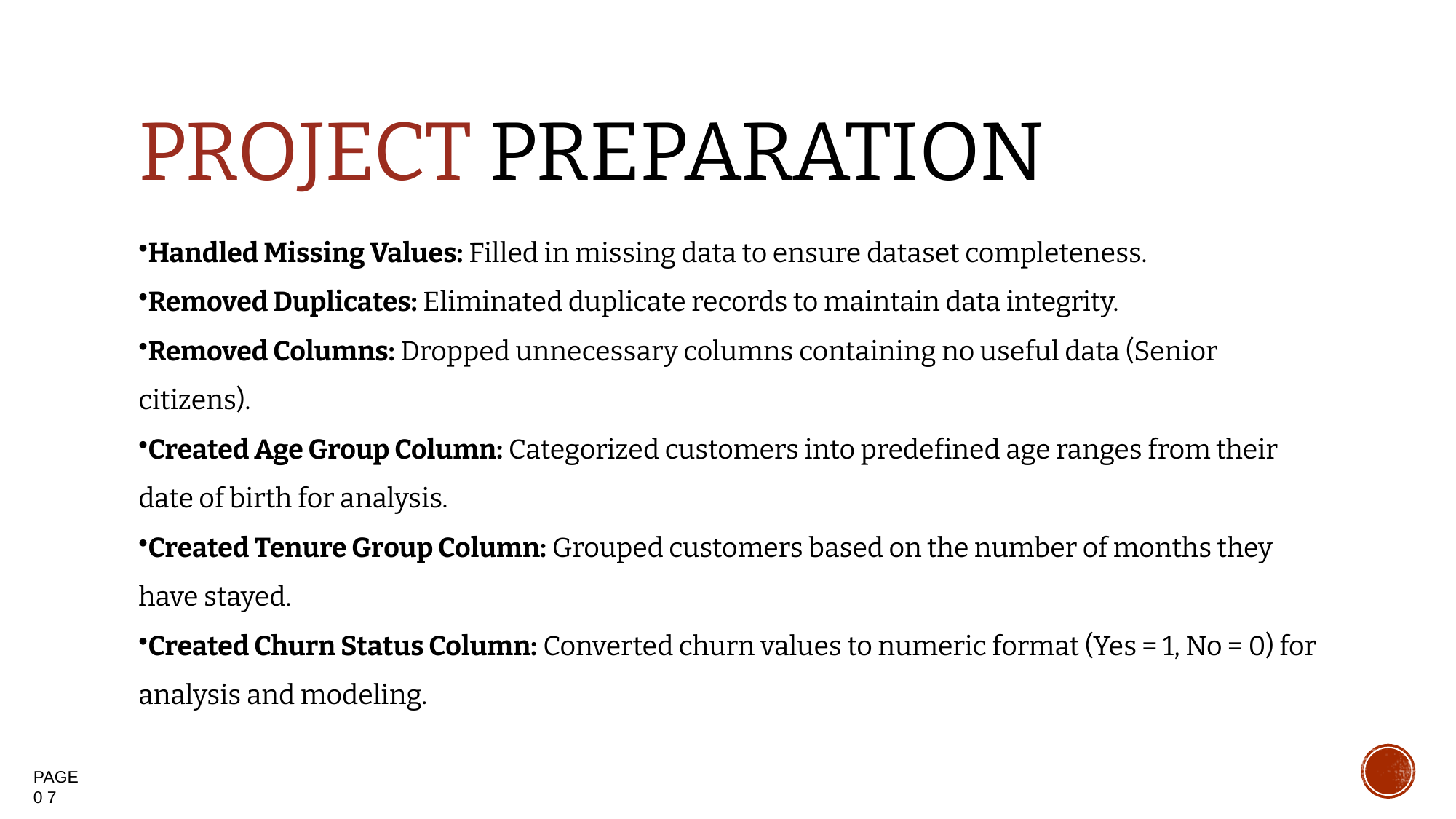

# Project preparation
Handled Missing Values: Filled in missing data to ensure dataset completeness.
Removed Duplicates: Eliminated duplicate records to maintain data integrity.
Removed Columns: Dropped unnecessary columns containing no useful data (Senior citizens).
Created Age Group Column: Categorized customers into predefined age ranges from their date of birth for analysis.
Created Tenure Group Column: Grouped customers based on the number of months they have stayed.
Created Churn Status Column: Converted churn values to numeric format (Yes = 1, No = 0) for analysis and modeling.
Page 0 7